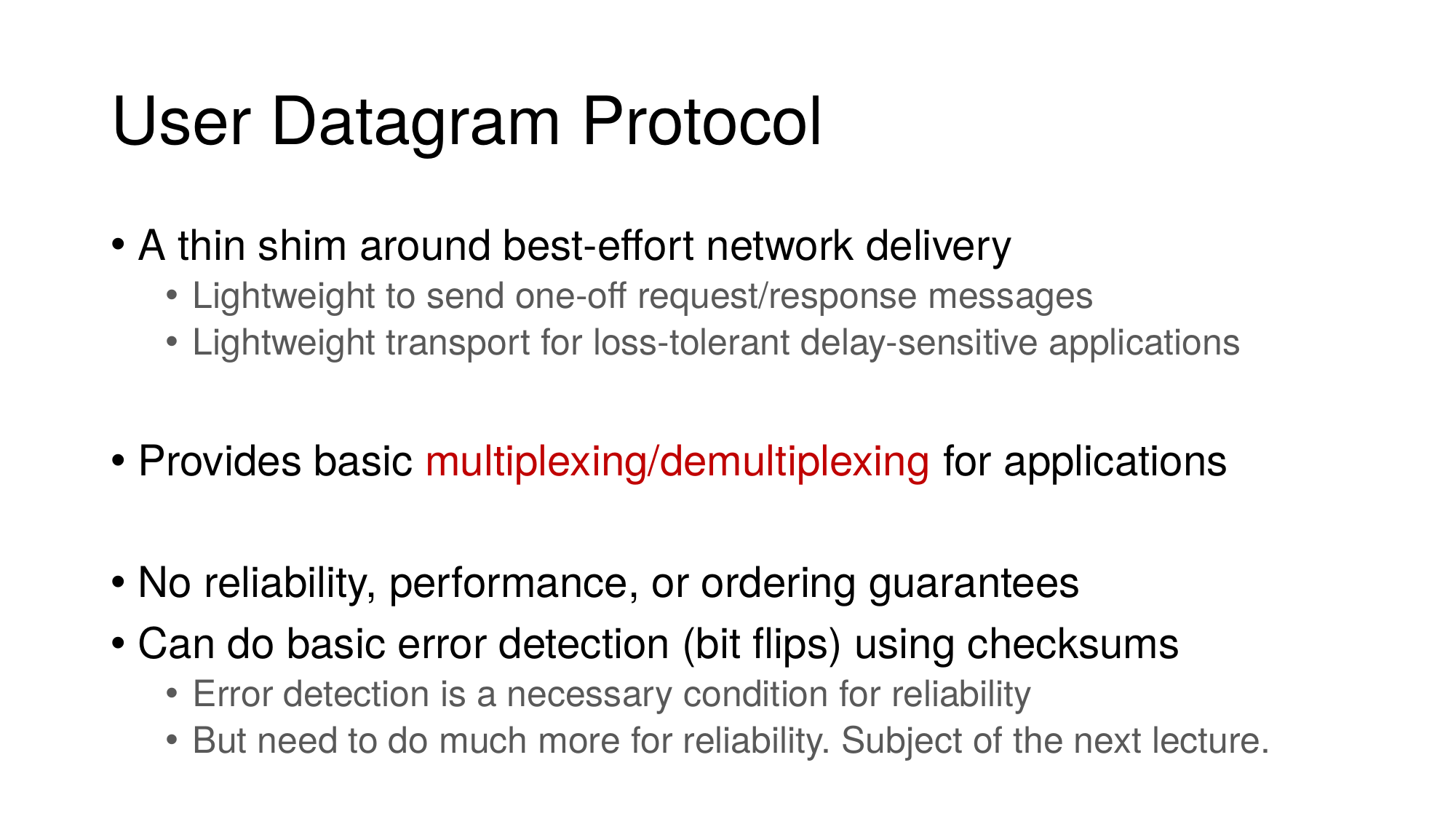

# User Datagram Protocol
A thin shim around best-effort network delivery
Lightweight to send one-off request/response messages
Lightweight transport for loss-tolerant delay-sensitive applications

Provides basic multiplexing/demultiplexing for applications

No reliability, performance, or ordering guarantees
Can do basic error detection (bit flips) using checksums
Error detection is a necessary condition for reliability
But need to do much more for reliability. Subject of the next lecture.